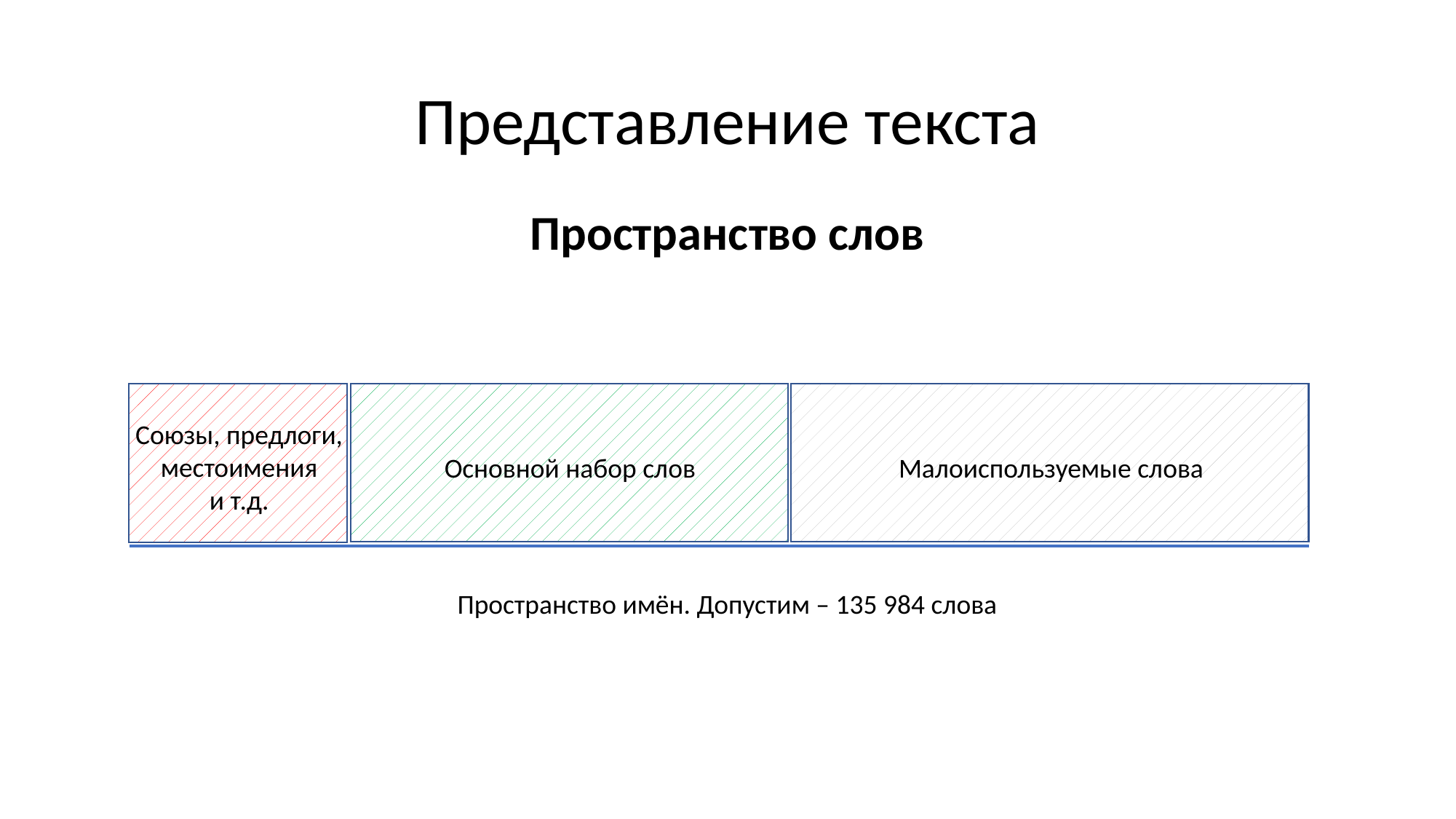

# Представление текста
Пространство слов

Союзы, предлоги,
местоимения
и т.д.
Малоиспользуемые слова
Основной набор слов
Пространство имён. Допустим – 135 984 слова